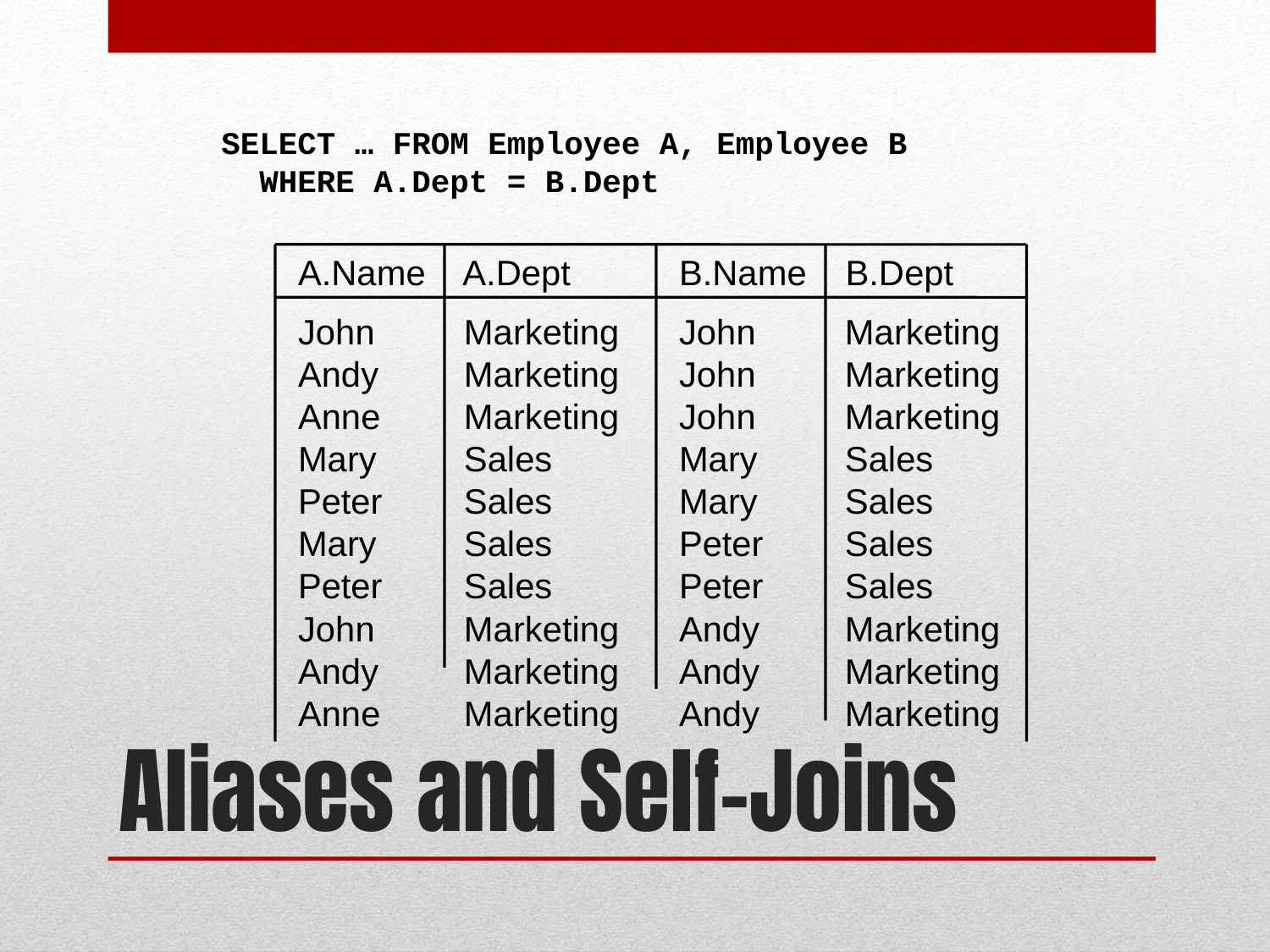

SELECT … FROM Employee A, Employee B
  WHERE A.Dept = B.Dept

A.Name    A.Dept	B.Name    B.Dept

John	    Marketing	John	    Marketing
Andy	    Marketing	John	    Marketing
Anne	    Marketing	John	    Marketing
Mary	    Sales	Mary 	    Sales
Peter	    Sales	Mary 	    Sales
Mary	    Sales	Peter 	    Sales
Peter	    Sales	Peter 	    Sales
John	    Marketing	Andy	    Marketing
Andy	    Marketing	Andy	    Marketing
Anne	    Marketing	Andy	    Marketing

# Aliases and Self-Joins